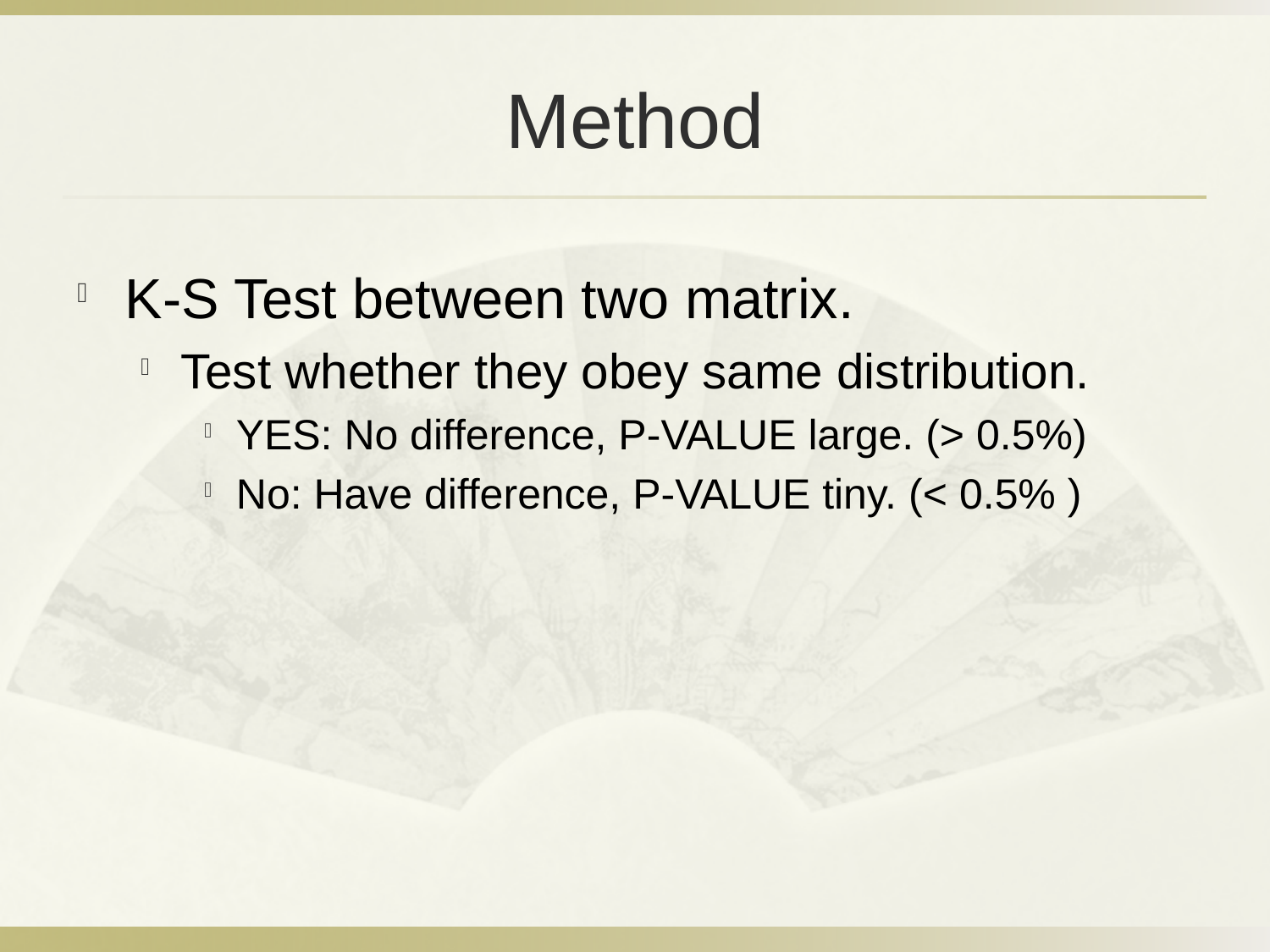

# Method
K-S Test between two matrix.
Test whether they obey same distribution.
YES: No difference, P-VALUE large. (> 0.5%)
No: Have difference, P-VALUE tiny. (< 0.5% )